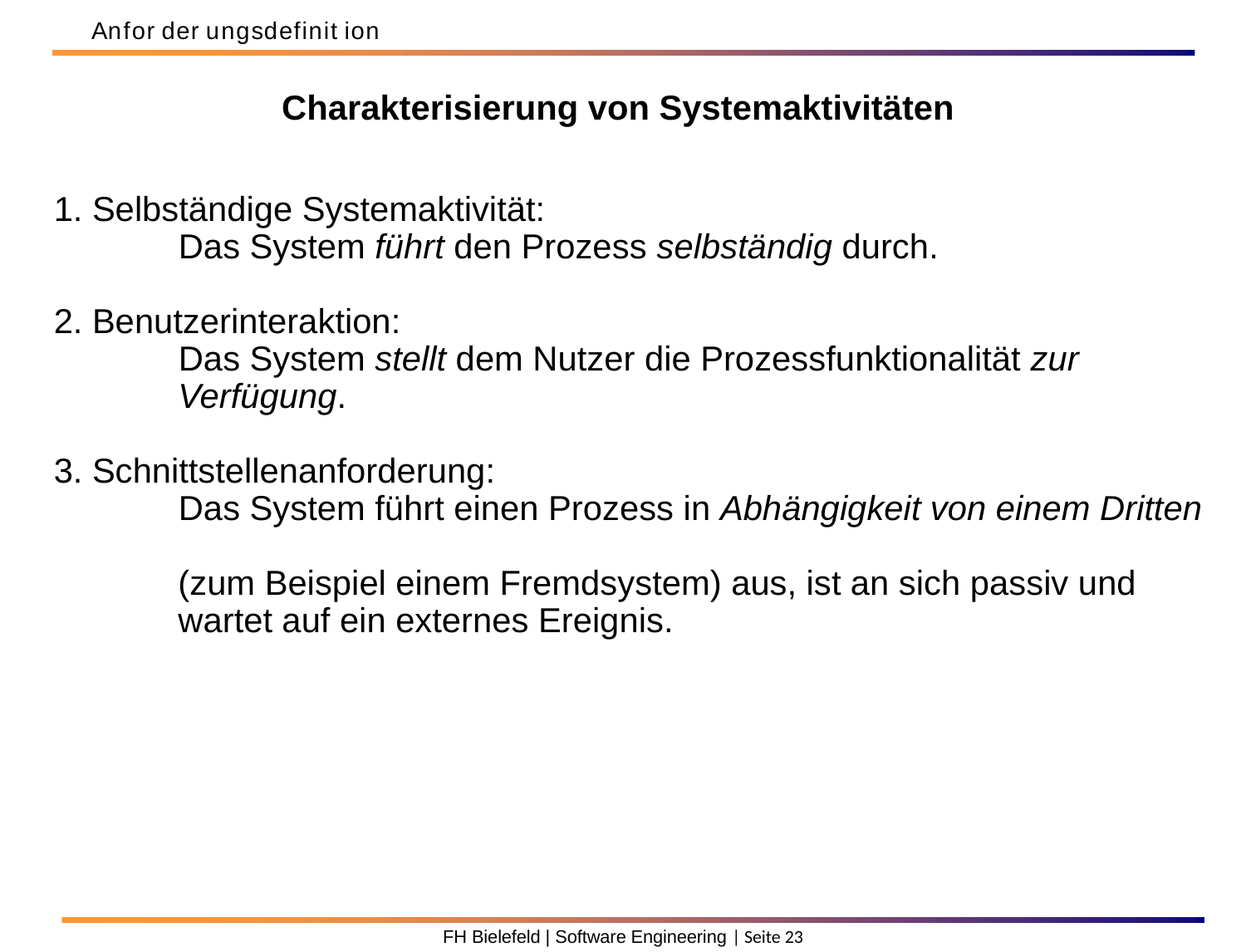

Anfor der ungsdefinit ion

Charakterisierung von Systemaktivitäten
1. Selbständige Systemaktivität:
	Das System führt den Prozess selbständig durch.

2. Benutzerinteraktion:
	Das System stellt dem Nutzer die Prozessfunktionalität zur
             Verfügung.

3. Schnittstellenanforderung:
	Das System führt einen Prozess in Abhängigkeit von einem Dritten
             (zum Beispiel einem Fremdsystem) aus, ist an sich passiv und
             wartet auf ein externes Ereignis.